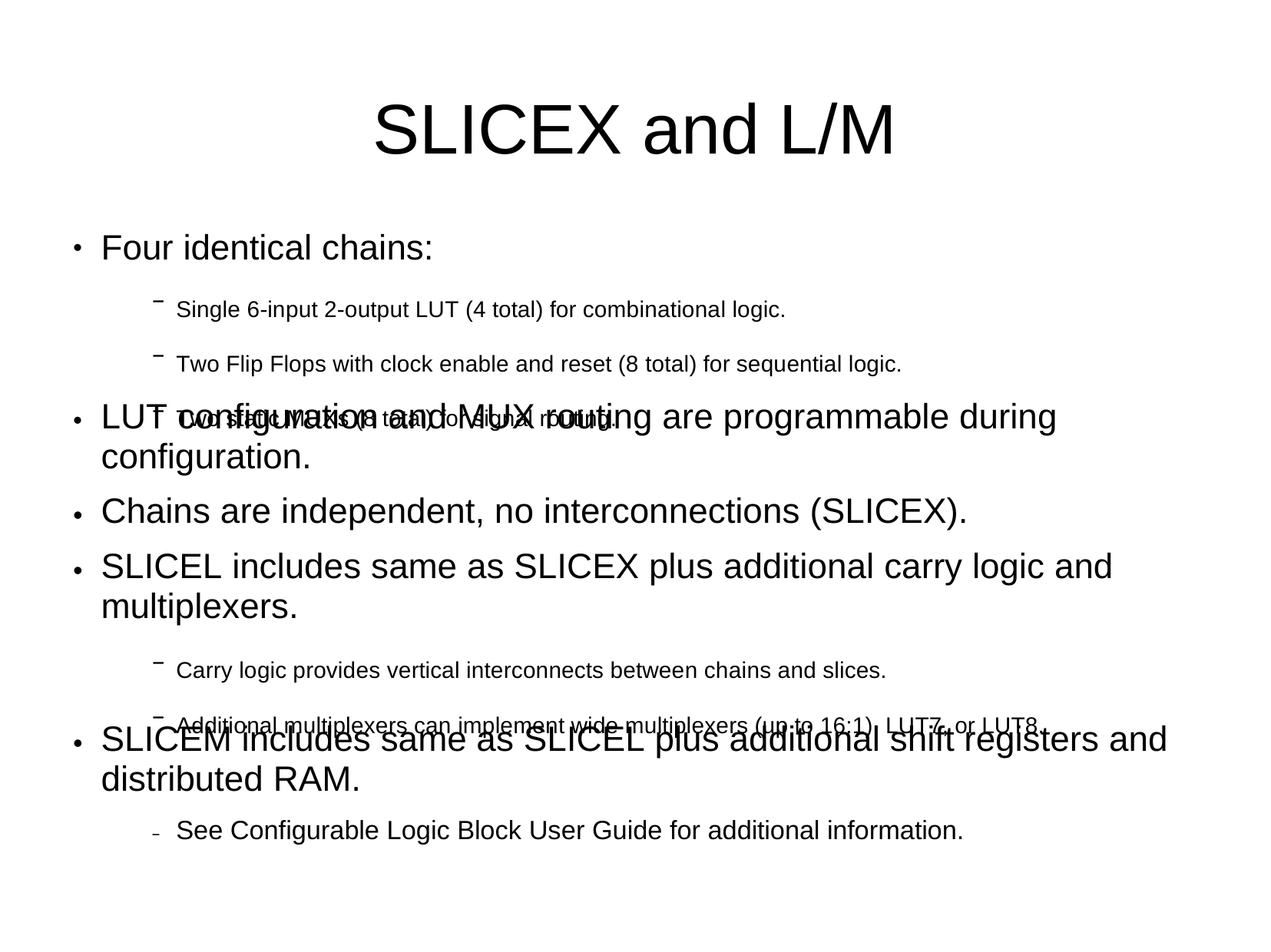

# SLICEX and L/M
Four identical chains:
●
Single 6-input 2-output LUT (4 total) for combinational logic.
Two Flip Flops with clock enable and reset (8 total) for sequential logic.
Two static MUXs (8 total) for signal routing.
LUT configuration and MUX routing are programmable during configuration.
Chains are independent, no interconnections (SLICEX).
SLICEL includes same as SLICEX plus additional carry logic and multiplexers.
●
●
●
Carry logic provides vertical interconnects between chains and slices.
Additional multiplexers can implement wide multiplexers (up to 16:1), LUT7, or LUT8.
SLICEM includes same as SLICEL plus additional shift registers and distributed RAM.
●
See Configurable Logic Block User Guide for additional information.
–